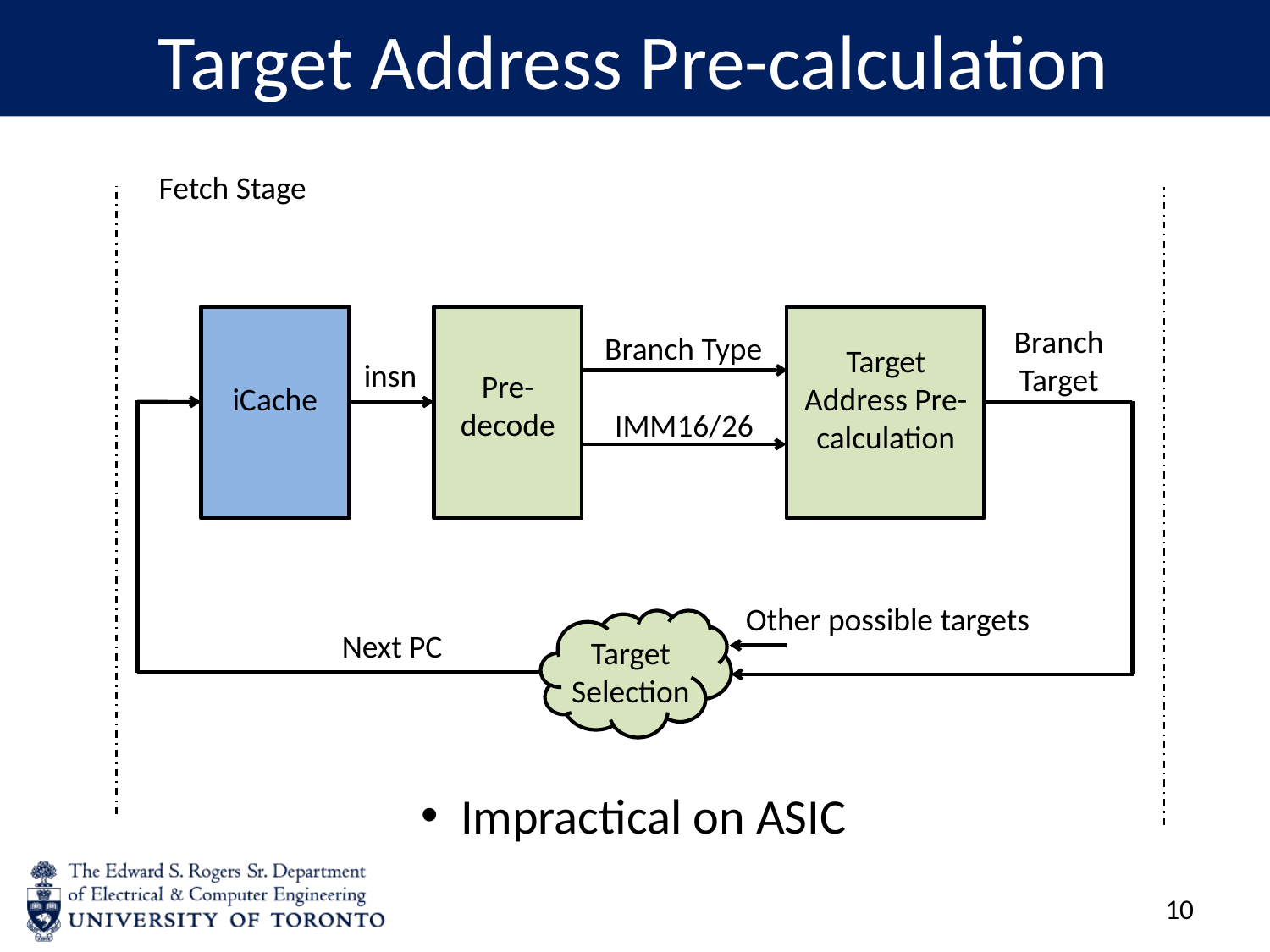

# Target Address Pre-calculation
Fetch Stage

Branch Target
Branch Type
Target Address Pre-calculation
insn
Pre-decode
iCache
IMM16/26
Other possible targets

Next PC
Target Selection
Impractical on ASIC
10